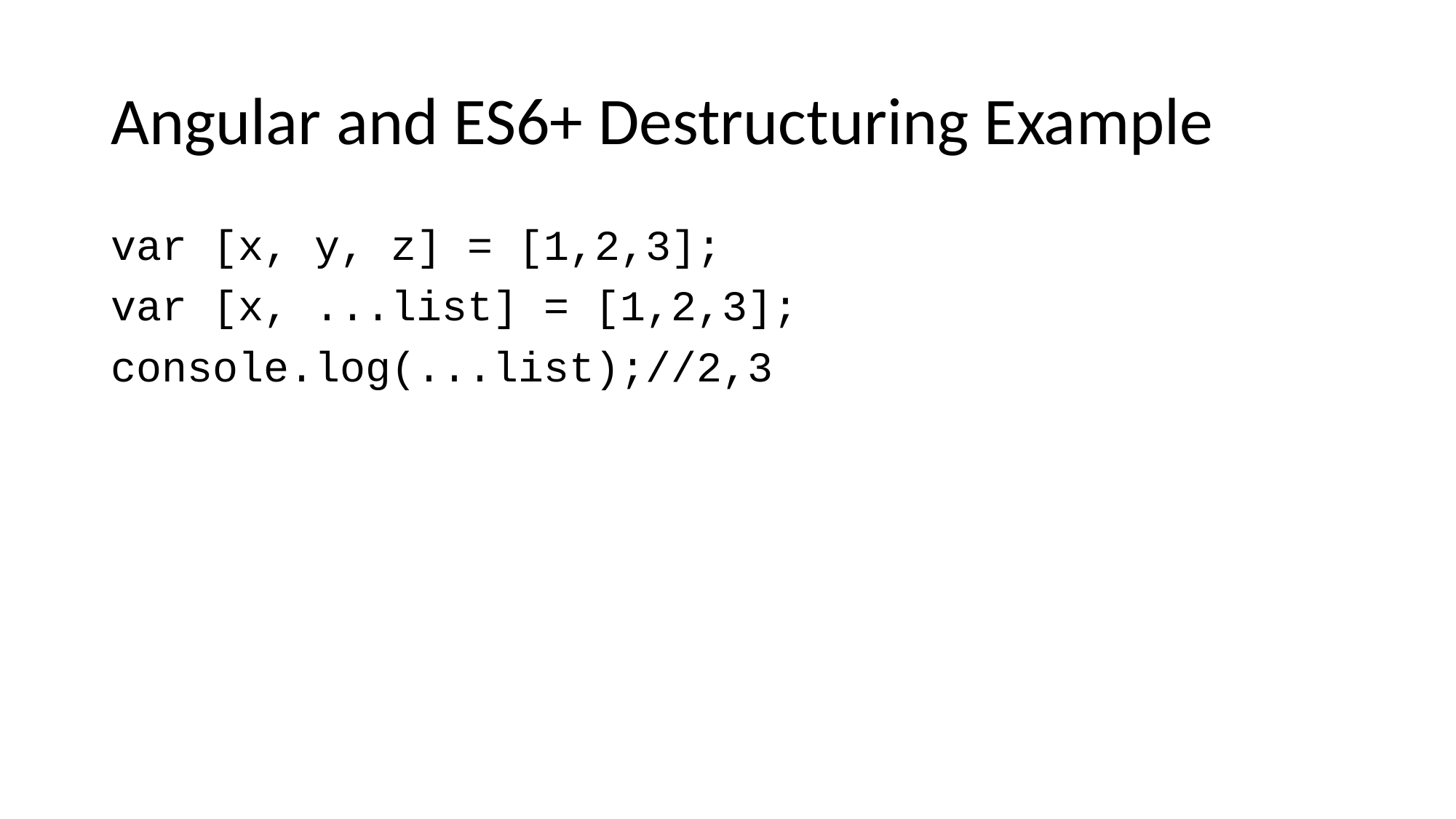

# Angular and ES6+ Destructuring Example
var [x, y, z] = [1,2,3];
var [x, ...list] = [1,2,3];
console.log(...list);//2,3